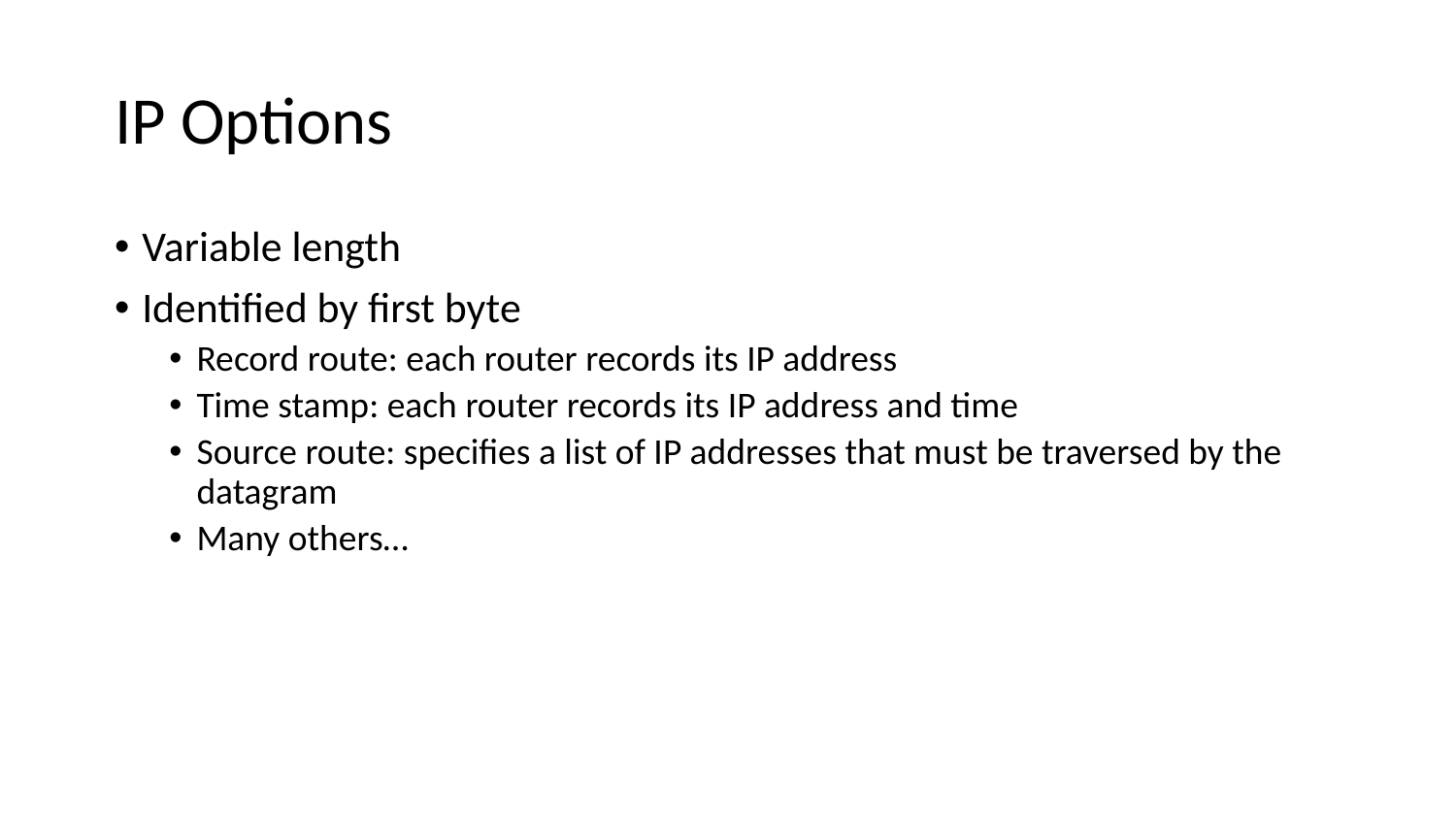

# IP Options
Variable length
Identified by first byte
Record route: each router records its IP address
Time stamp: each router records its IP address and time
Source route: specifies a list of IP addresses that must be traversed by the datagram
Many others…